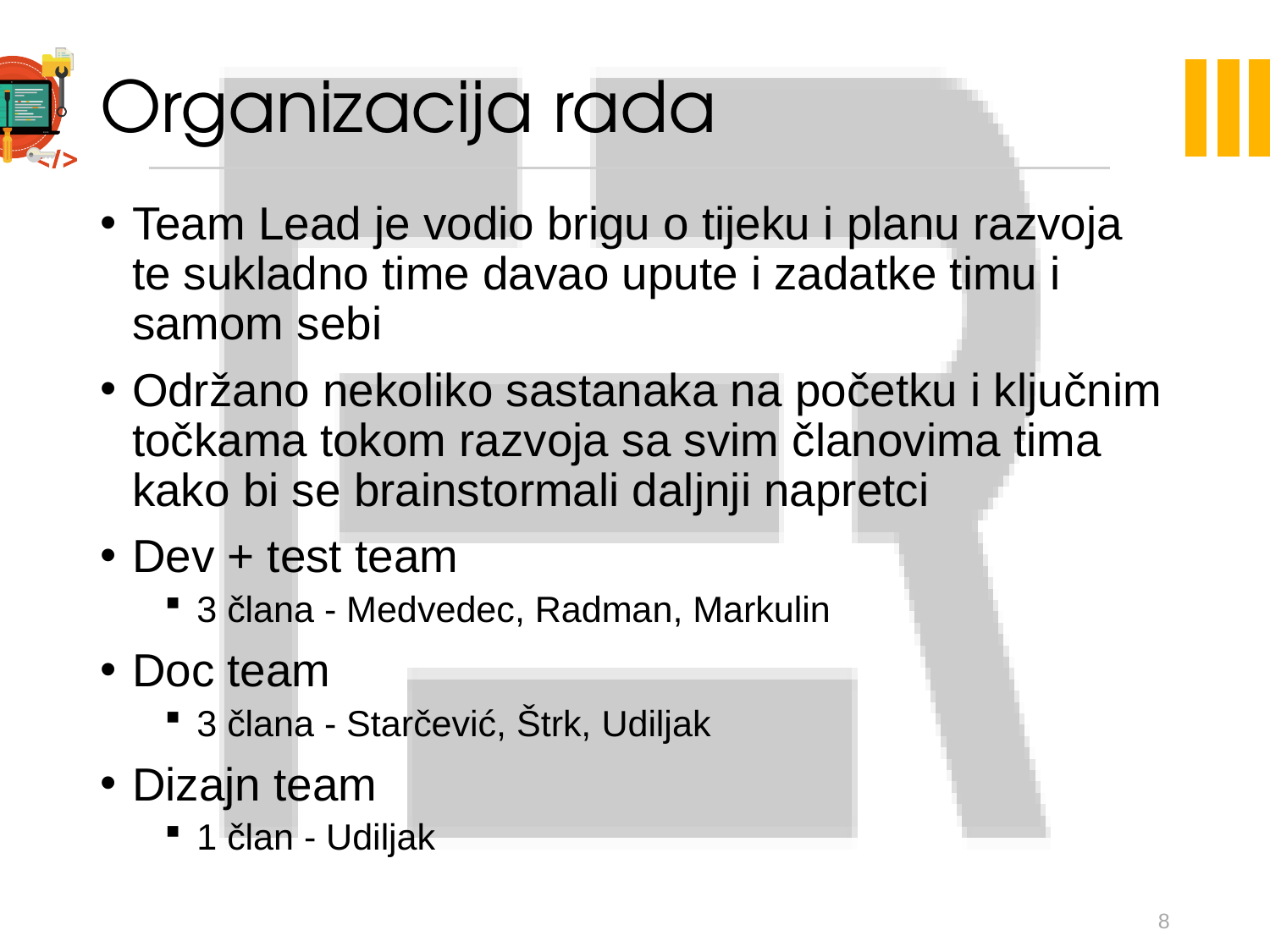

# Organizacija rada
Team Lead je vodio brigu o tijeku i planu razvoja te sukladno time davao upute i zadatke timu i samom sebi
Održano nekoliko sastanaka na početku i ključnim točkama tokom razvoja sa svim članovima tima kako bi se brainstormali daljnji napretci
Dev + test team
3 člana - Medvedec, Radman, Markulin
Doc team
3 člana - Starčević, Štrk, Udiljak
Dizajn team
1 član - Udiljak
8